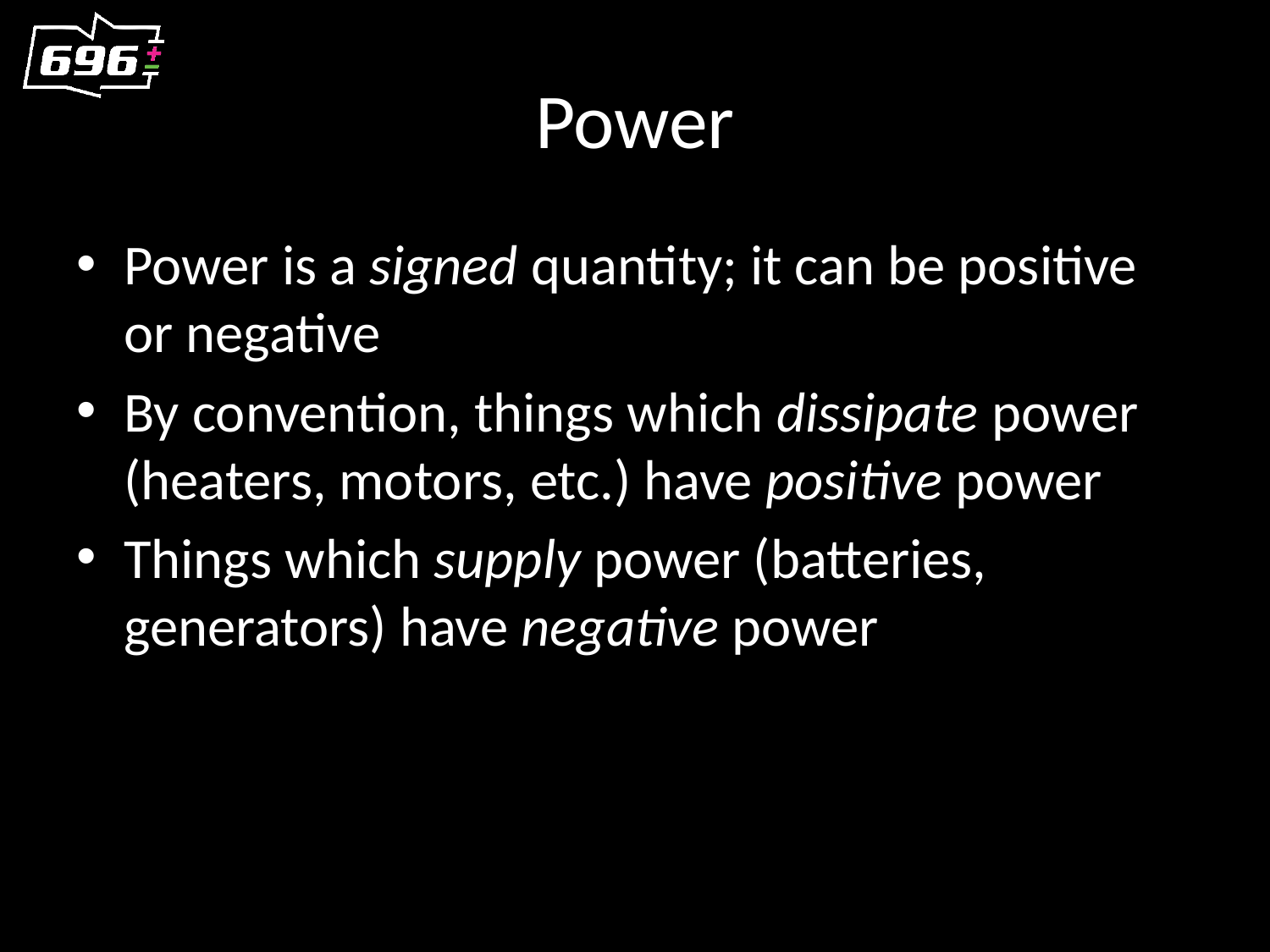

# Power
Power is a signed quantity; it can be positive or negative
By convention, things which dissipate power (heaters, motors, etc.) have positive power
Things which supply power (batteries, generators) have negative power